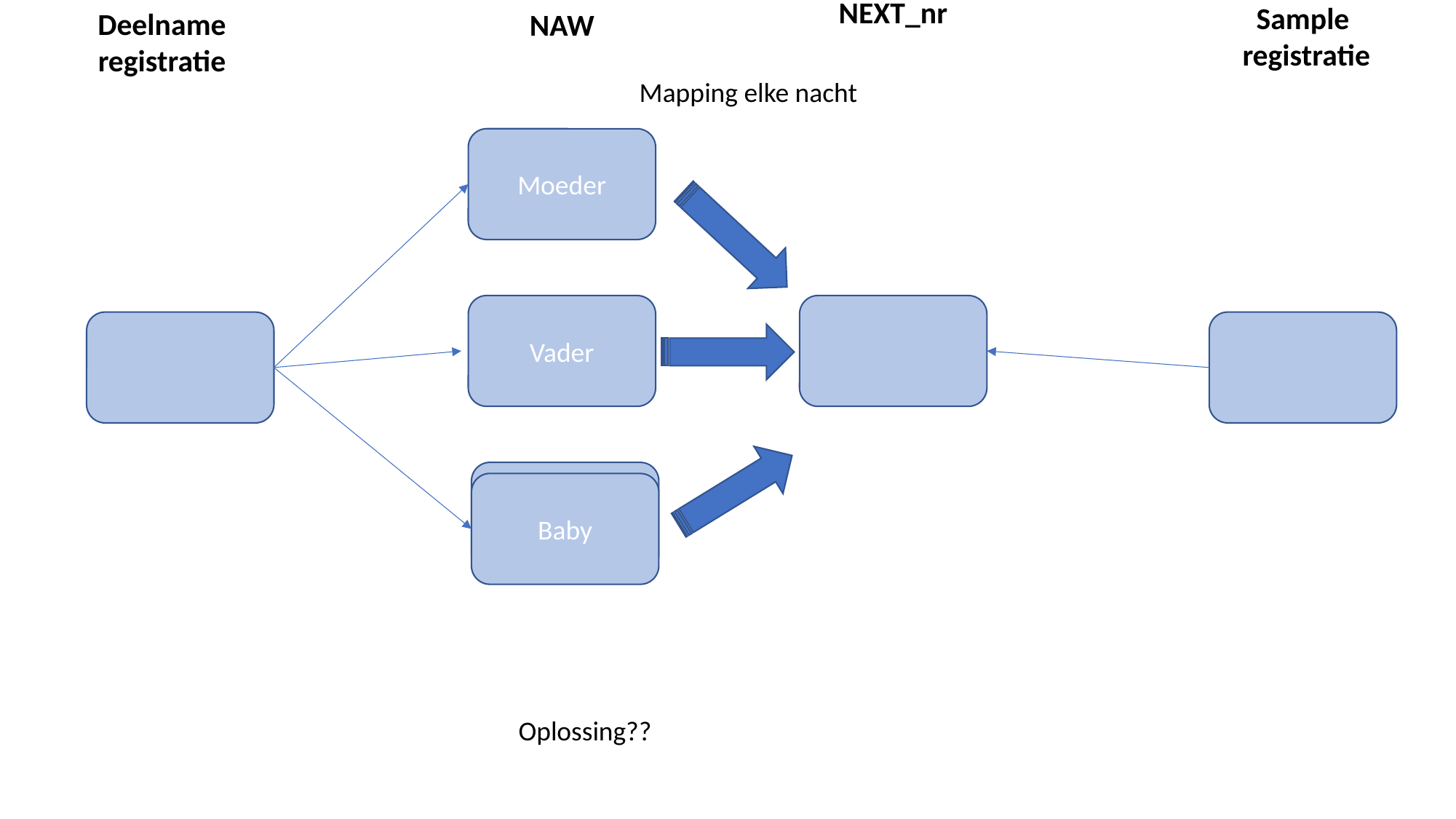

Deelname registratie

NAW
NEXT_nr
Sample
 registratie
Mapping elke nacht
Moeder

Vader

Baby

Baby
Oplossing??